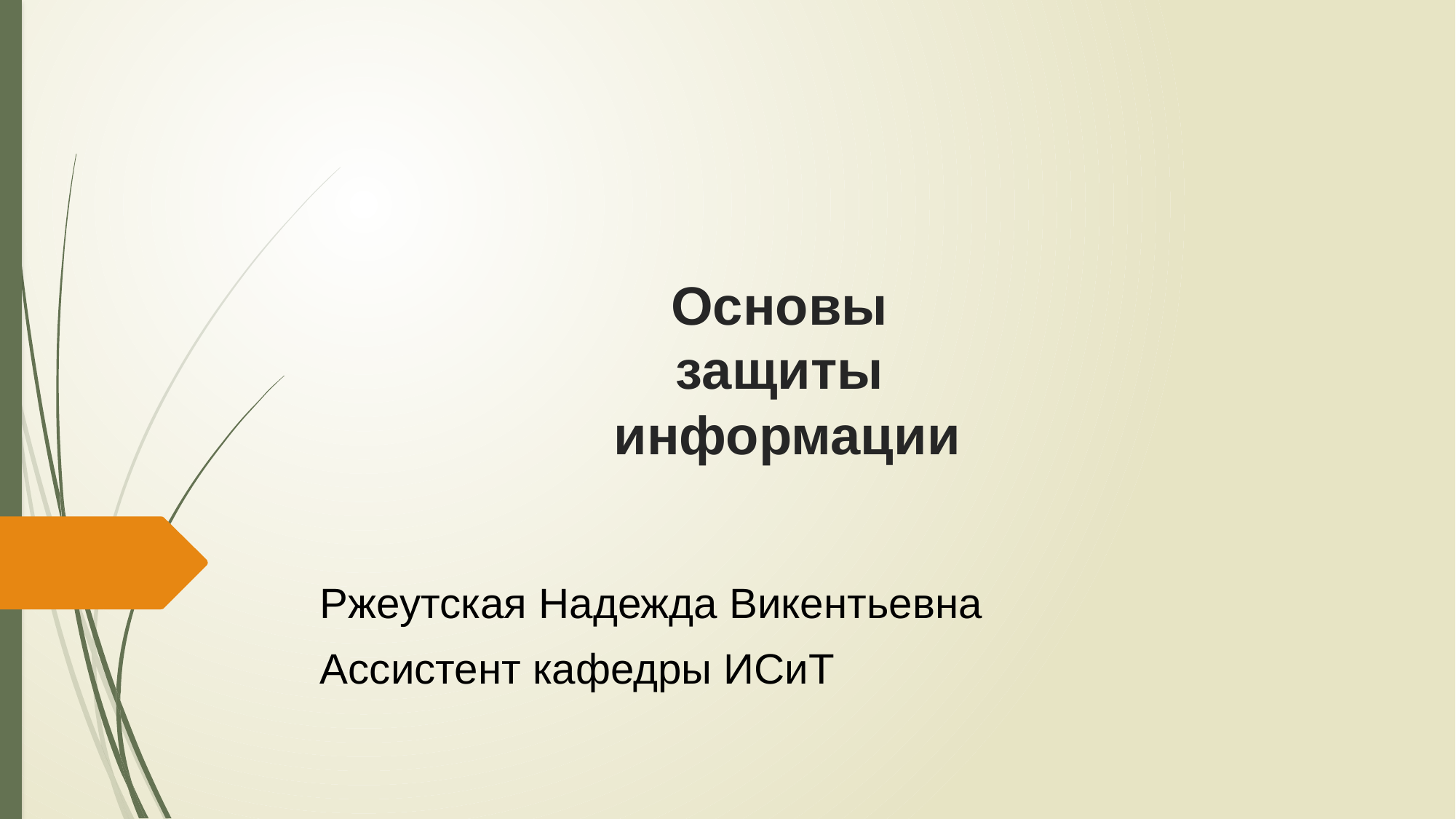

# Основы защиты информации
Ржеутская Надежда Викентьевна
Ассистент кафедры ИСиТ